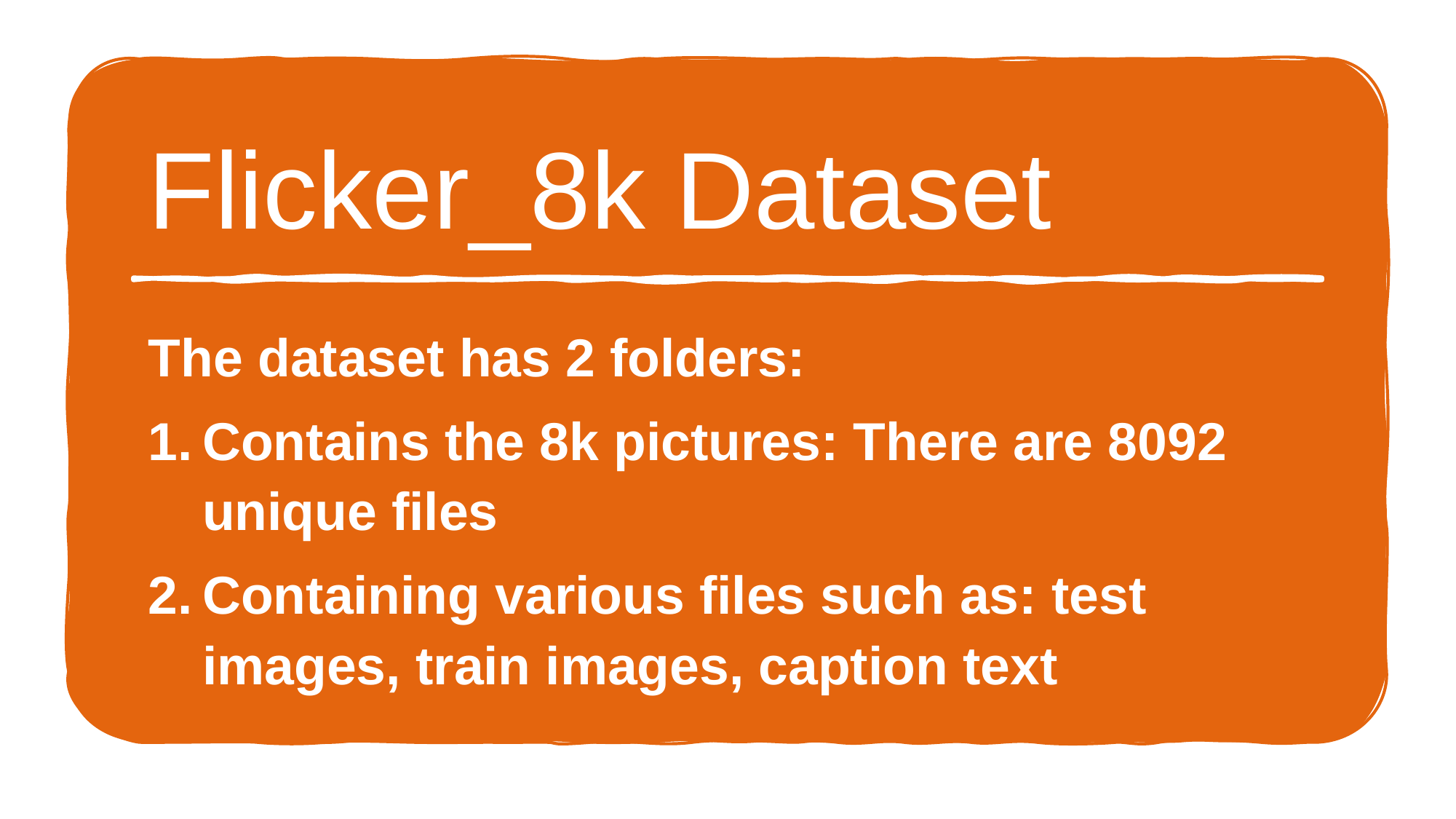

# Flicker_8k Dataset

The dataset has 2 folders:
Contains the 8k pictures: There are 8092 unique files
Containing various files such as: test images, train images, caption text